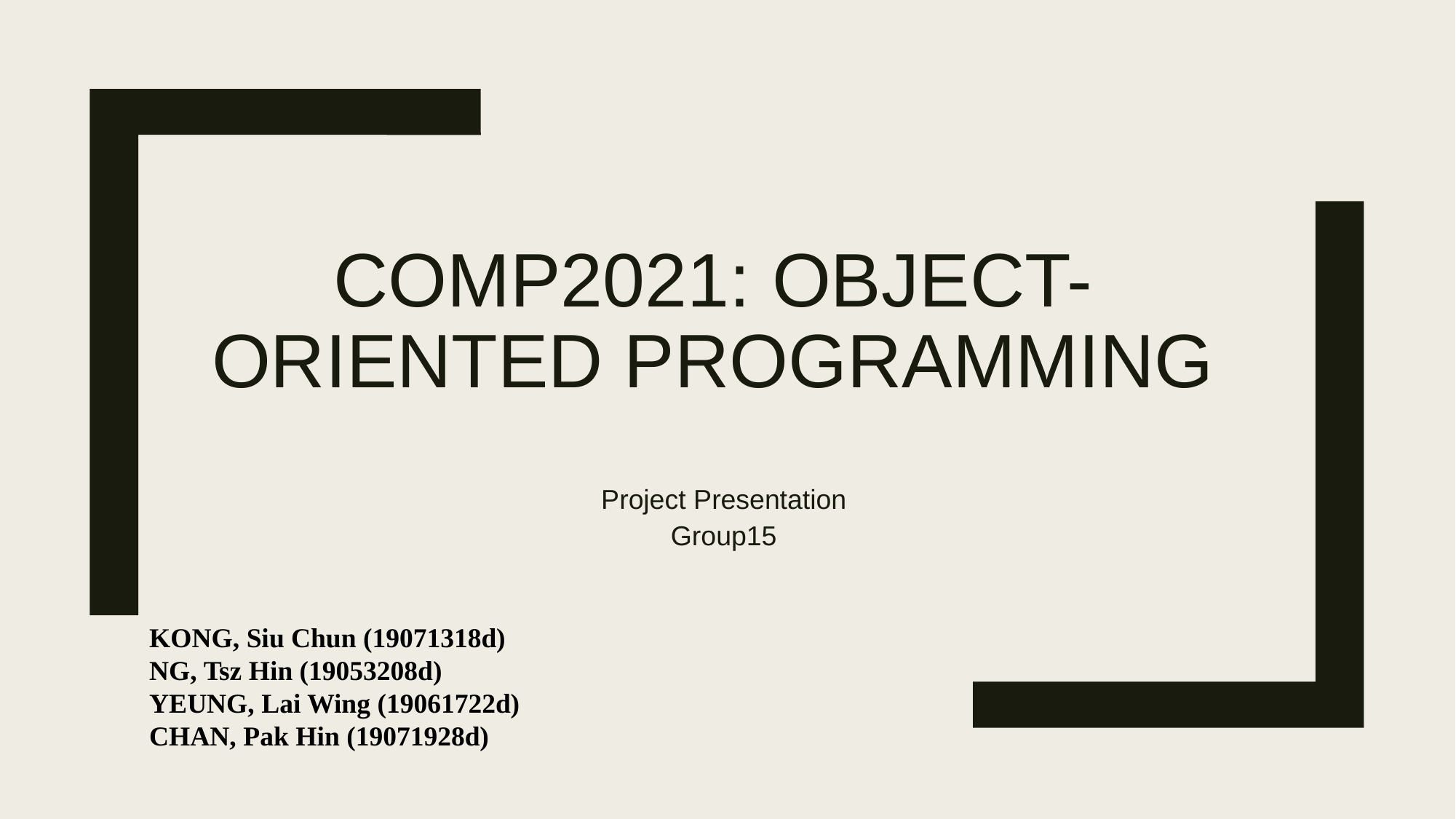

# COMP2021: Object-Oriented Programming
Project Presentation
Group15

KONG, Siu Chun (19071318d)
NG, Tsz Hin (19053208d)
YEUNG, Lai Wing (19061722d)
CHAN, Pak Hin (19071928d)